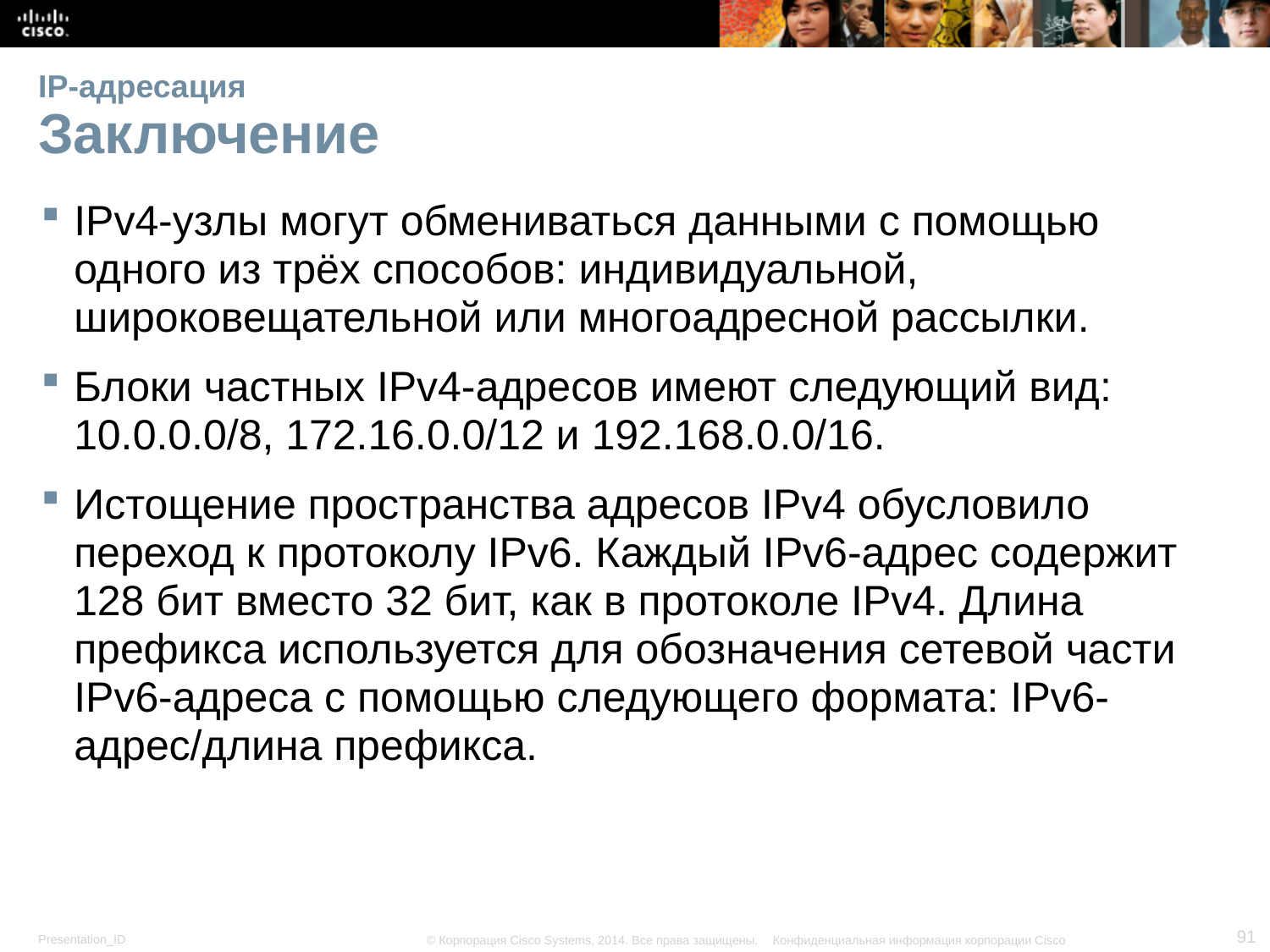

# IP-адресация Заключение
IPv4-узлы могут обмениваться данными с помощью одного из трёх способов: индивидуальной, широковещательной или многоадресной рассылки.
Блоки частных IPv4-адресов имеют следующий вид: 10.0.0.0/8, 172.16.0.0/12 и 192.168.0.0/16.
Истощение пространства адресов IPv4 обусловило переход к протоколу IPv6. Каждый IPv6-адрес содержит 128 бит вместо 32 бит, как в протоколе IPv4. Длина префикса используется для обозначения сетевой части IPv6-адреса с помощью следующего формата: IPv6-адрес/длина префикса.